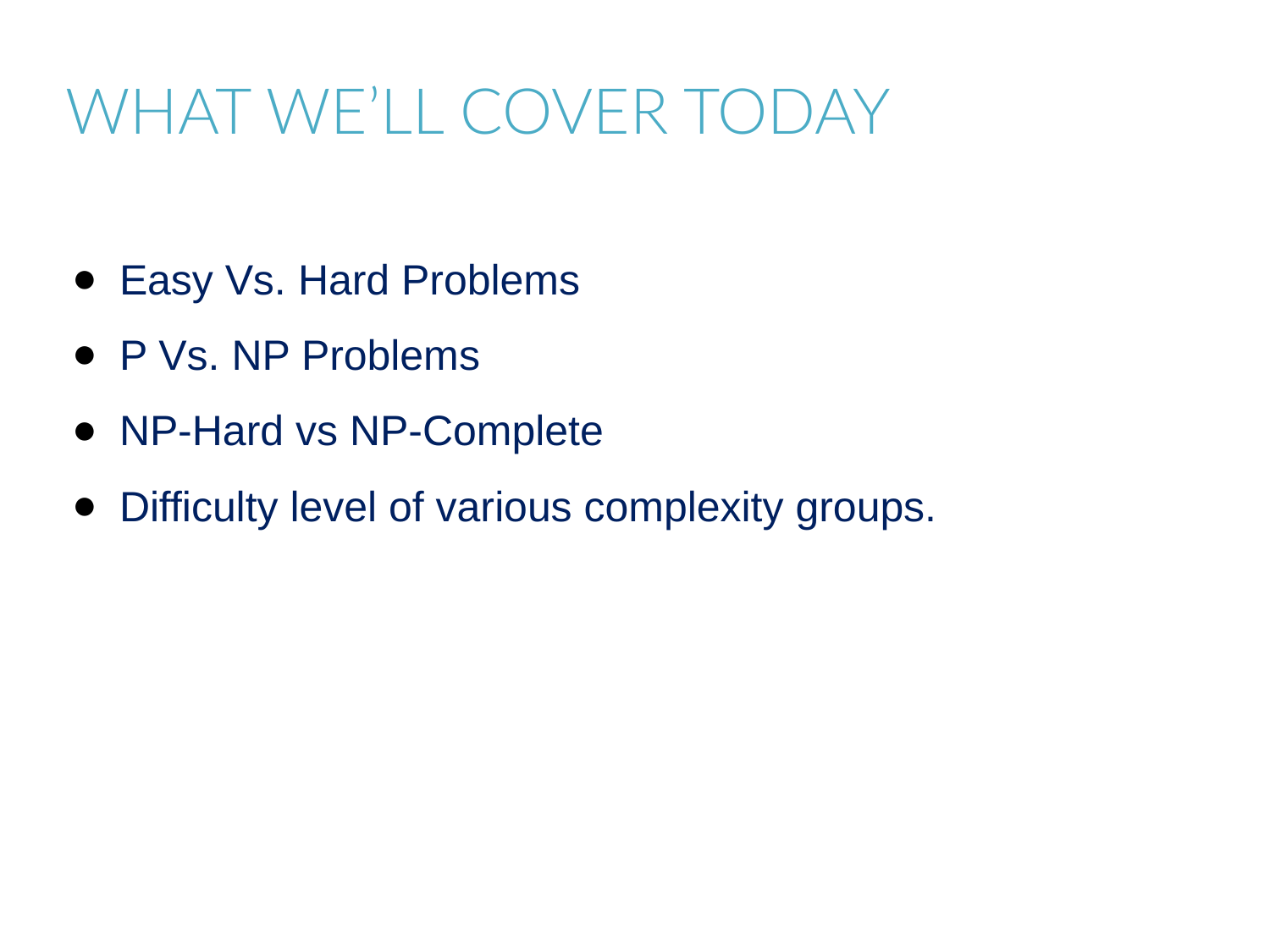

WHAT WE’LL COVER TODAY
Easy Vs. Hard Problems
P Vs. NP Problems
NP-Hard vs NP-Complete
Difficulty level of various complexity groups.